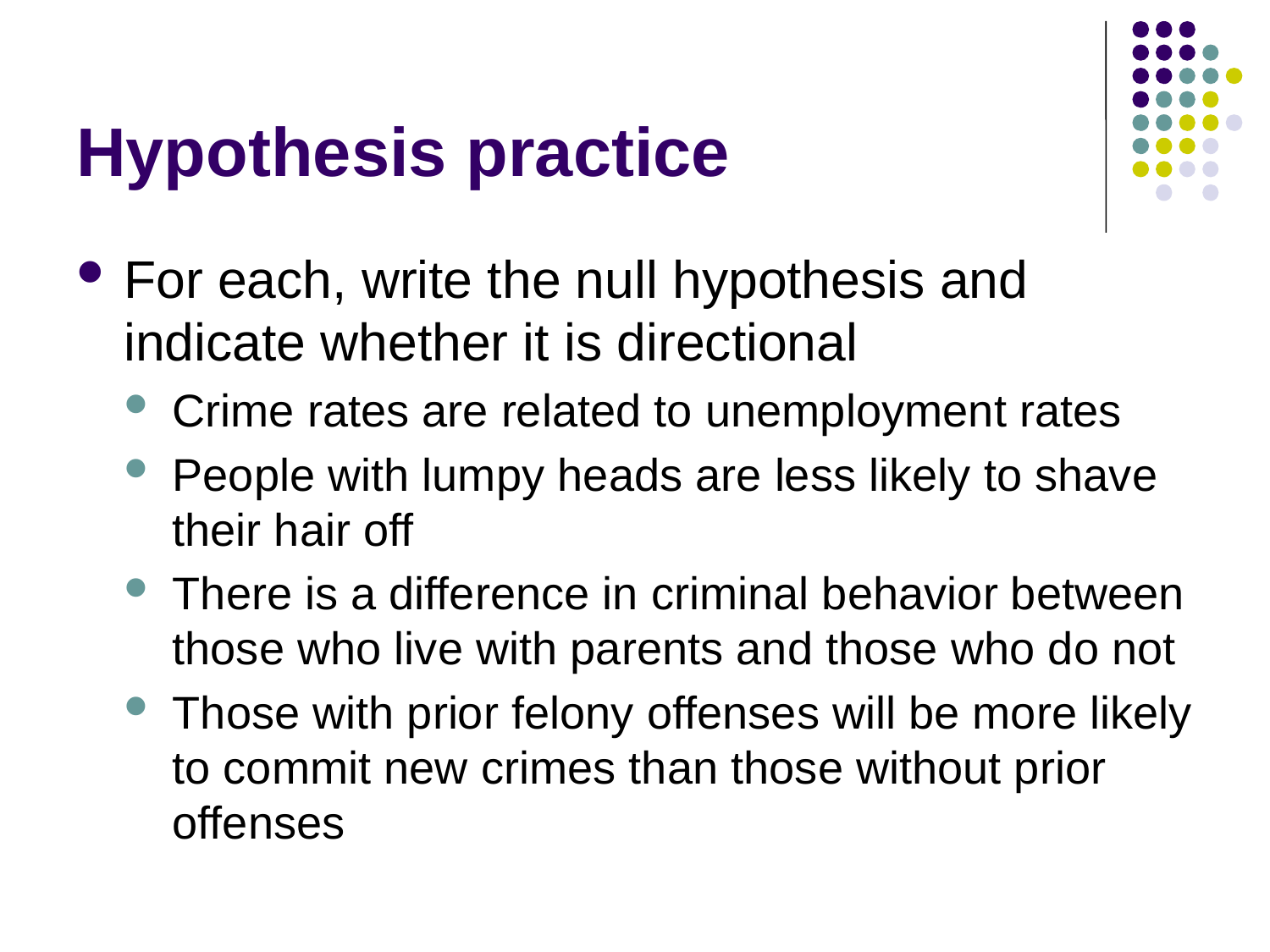

# Hypothesis practice
For each, write the null hypothesis and indicate whether it is directional
Crime rates are related to unemployment rates
People with lumpy heads are less likely to shave their hair off
There is a difference in criminal behavior between those who live with parents and those who do not
Those with prior felony offenses will be more likely to commit new crimes than those without prior offenses